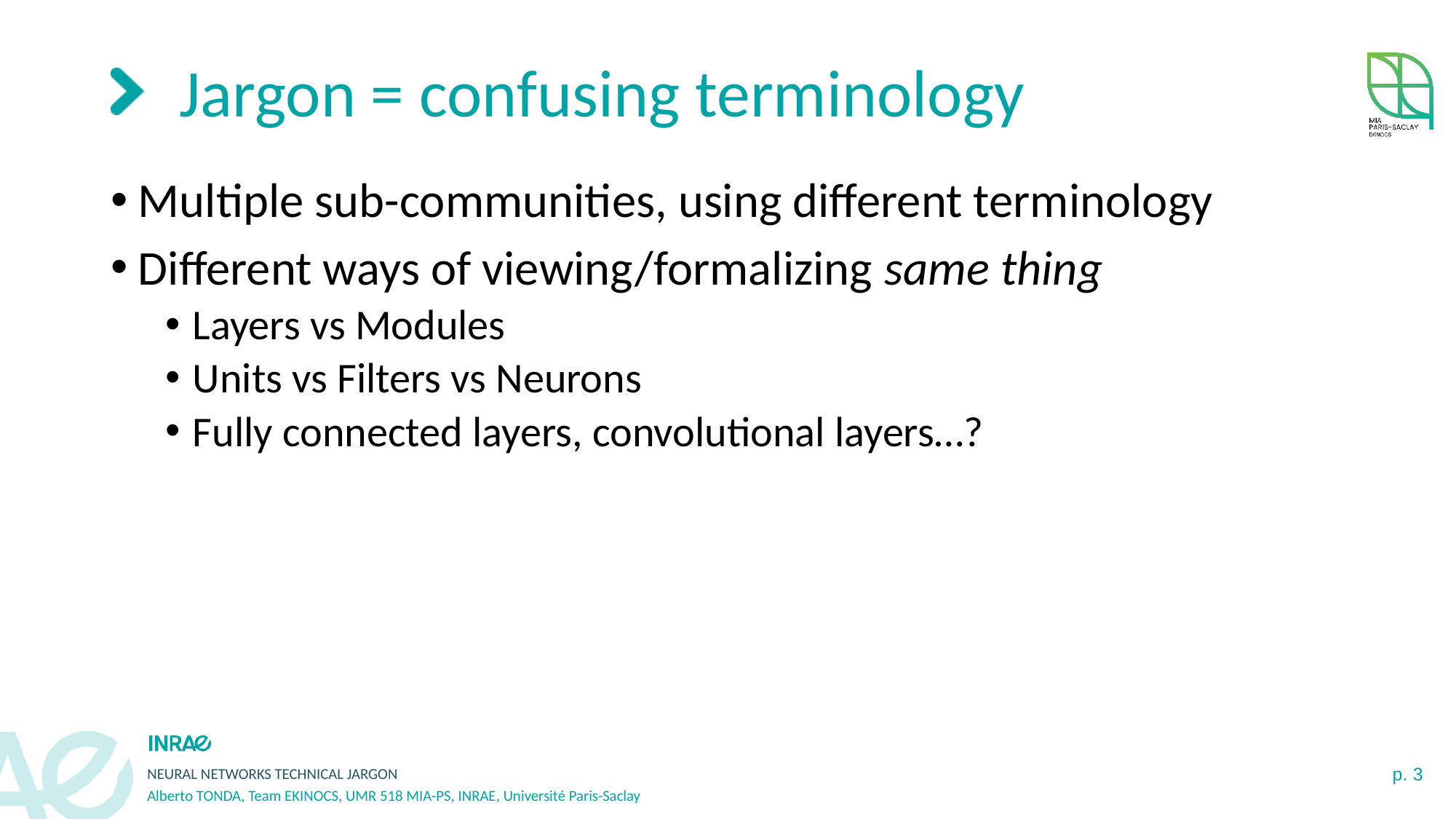

# Jargon = confusing terminology
Multiple sub-communities, using different terminology
Different ways of viewing/formalizing same thing
Layers vs Modules
Units vs Filters vs Neurons
Fully connected layers, convolutional layers…?